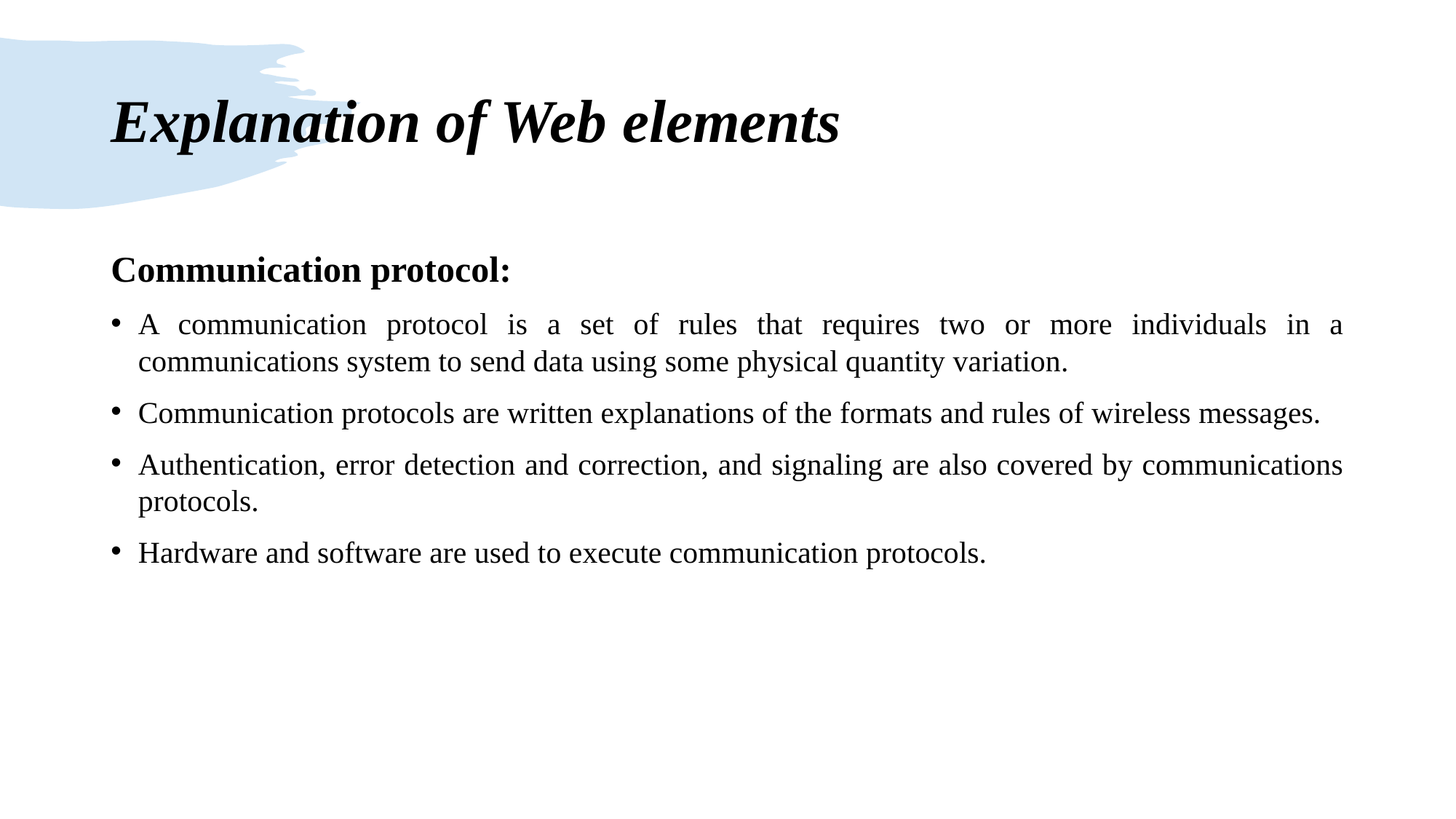

# Explanation of Web elements
Communication protocol:
A communication protocol is a set of rules that requires two or more individuals in a communications system to send data using some physical quantity variation.
Communication protocols are written explanations of the formats and rules of wireless messages.
Authentication, error detection and correction, and signaling are also covered by communications protocols.
Hardware and software are used to execute communication protocols.